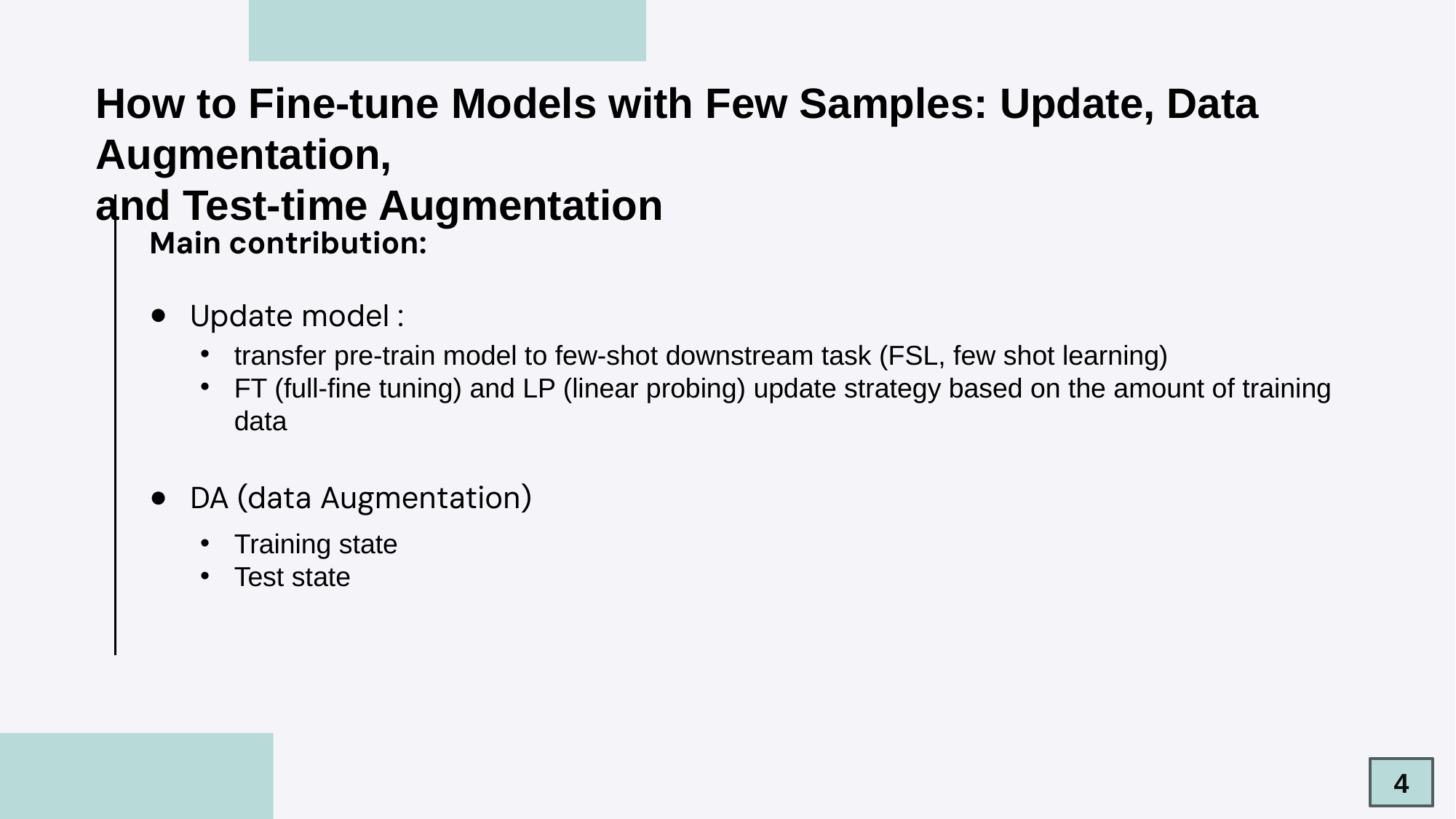

# How to Fine-tune Models with Few Samples: Update, Data Augmentation, and Test-time Augmentation
Main contribution:

Update model :

DA (data Augmentation)

transfer pre-train model to few-shot downstream task (FSL, few shot learning)
FT (full-fine tuning) and LP (linear probing) update strategy based on the amount of training data
Training state
Test state

4